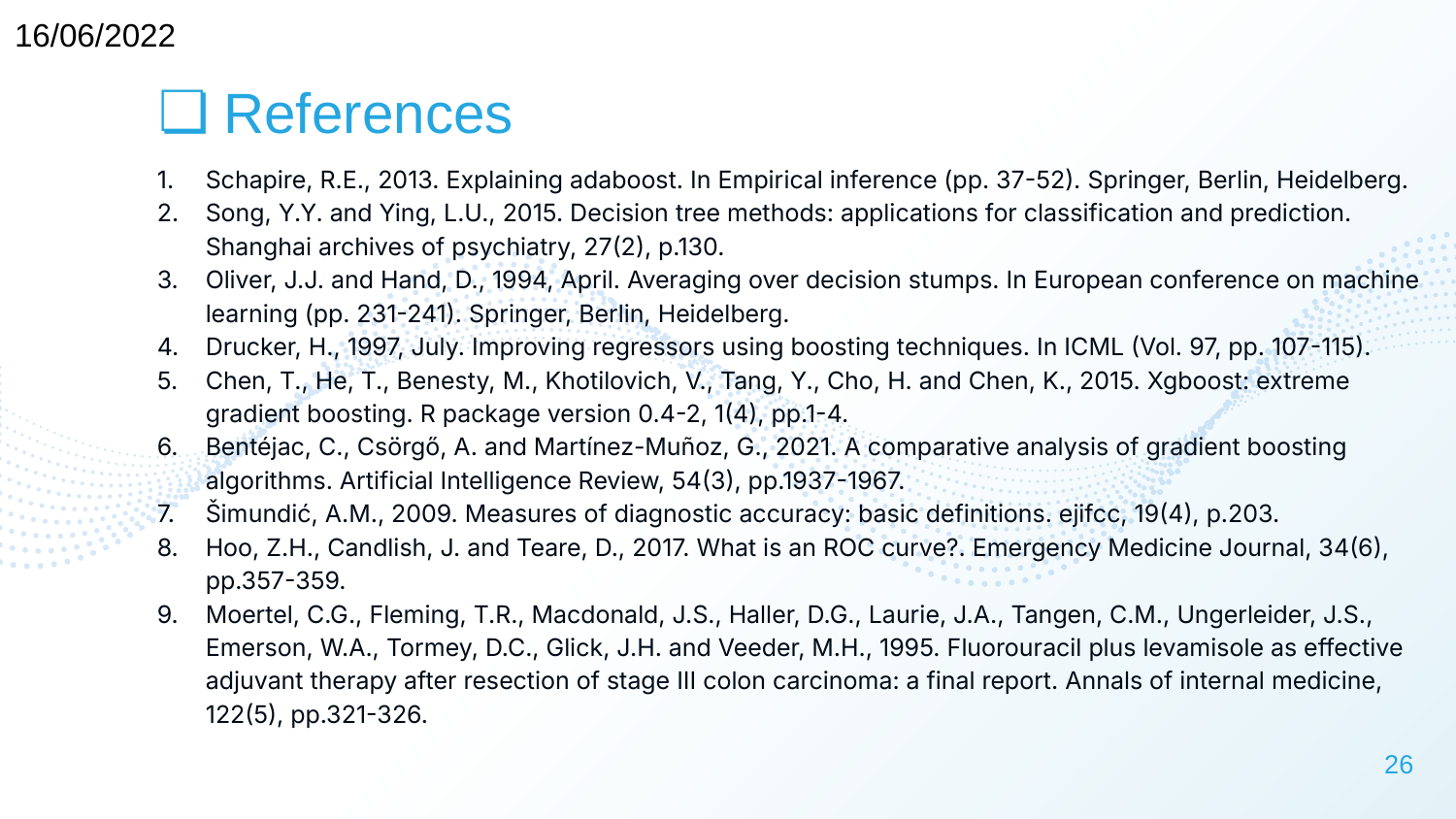

16/06/2022
References
Schapire, R.E., 2013. Explaining adaboost. In Empirical inference (pp. 37-52). Springer, Berlin, Heidelberg.
Song, Y.Y. and Ying, L.U., 2015. Decision tree methods: applications for classification and prediction. Shanghai archives of psychiatry, 27(2), p.130.
Oliver, J.J. and Hand, D., 1994, April. Averaging over decision stumps. In European conference on machine learning (pp. 231-241). Springer, Berlin, Heidelberg.
Drucker, H., 1997, July. Improving regressors using boosting techniques. In ICML (Vol. 97, pp. 107-115).
Chen, T., He, T., Benesty, M., Khotilovich, V., Tang, Y., Cho, H. and Chen, K., 2015. Xgboost: extreme gradient boosting. R package version 0.4-2, 1(4), pp.1-4.
Bentéjac, C., Csörgő, A. and Martínez-Muñoz, G., 2021. A comparative analysis of gradient boosting algorithms. Artificial Intelligence Review, 54(3), pp.1937-1967.
Šimundić, A.M., 2009. Measures of diagnostic accuracy: basic definitions. ejifcc, 19(4), p.203.
Hoo, Z.H., Candlish, J. and Teare, D., 2017. What is an ROC curve?. Emergency Medicine Journal, 34(6), pp.357-359.
Moertel, C.G., Fleming, T.R., Macdonald, J.S., Haller, D.G., Laurie, J.A., Tangen, C.M., Ungerleider, J.S., Emerson, W.A., Tormey, D.C., Glick, J.H. and Veeder, M.H., 1995. Fluorouracil plus levamisole as effective adjuvant therapy after resection of stage III colon carcinoma: a final report. Annals of internal medicine, 122(5), pp.321-326.
26